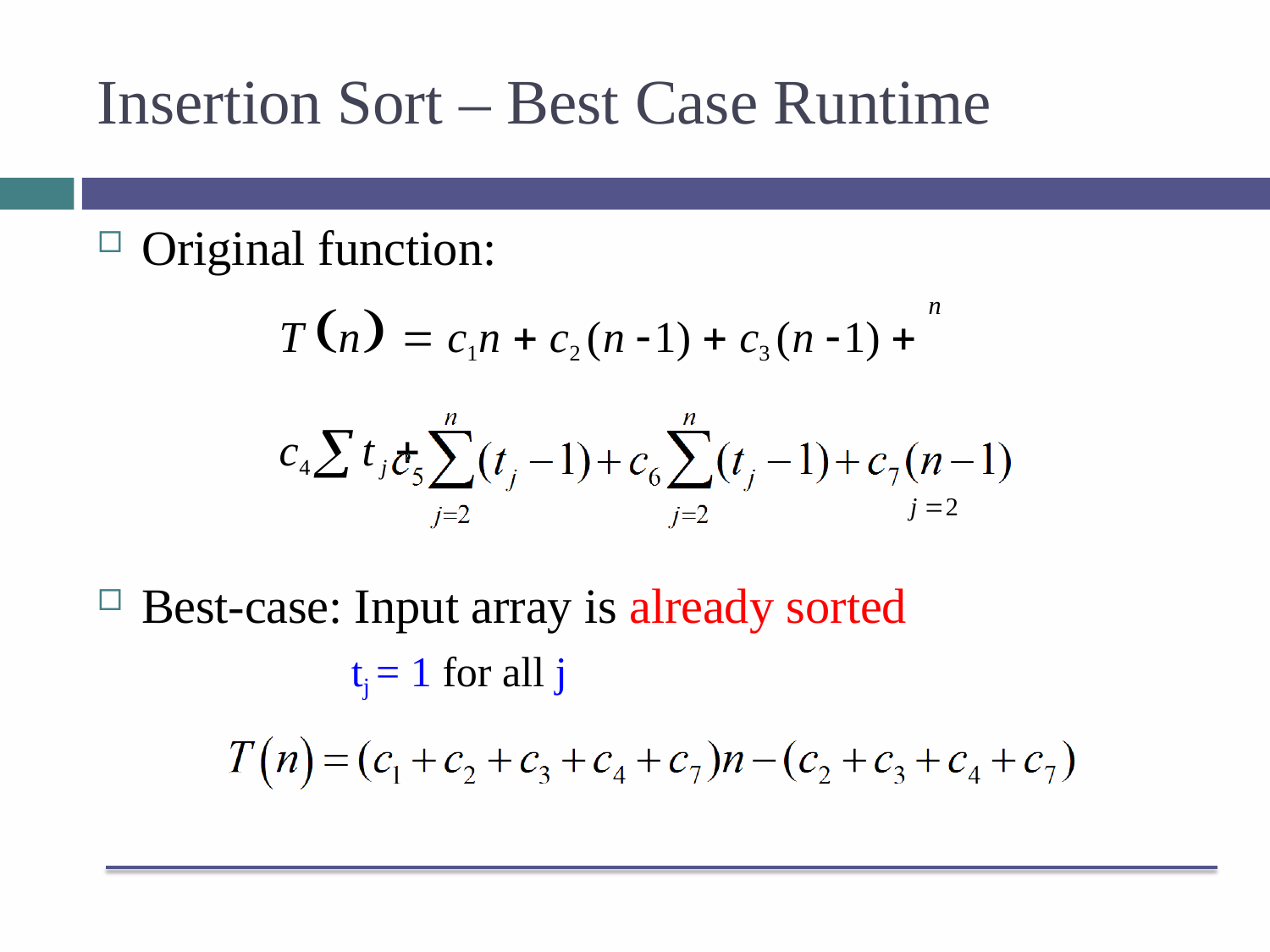

# Insertion Sort – Best Case Runtime
Original function:
T (n) = c1n + c2 (n −1) + c3 (n −1) + c4∑tj +
j =2
n

Best-case: Input array is already sorted
tj = 1 for all j